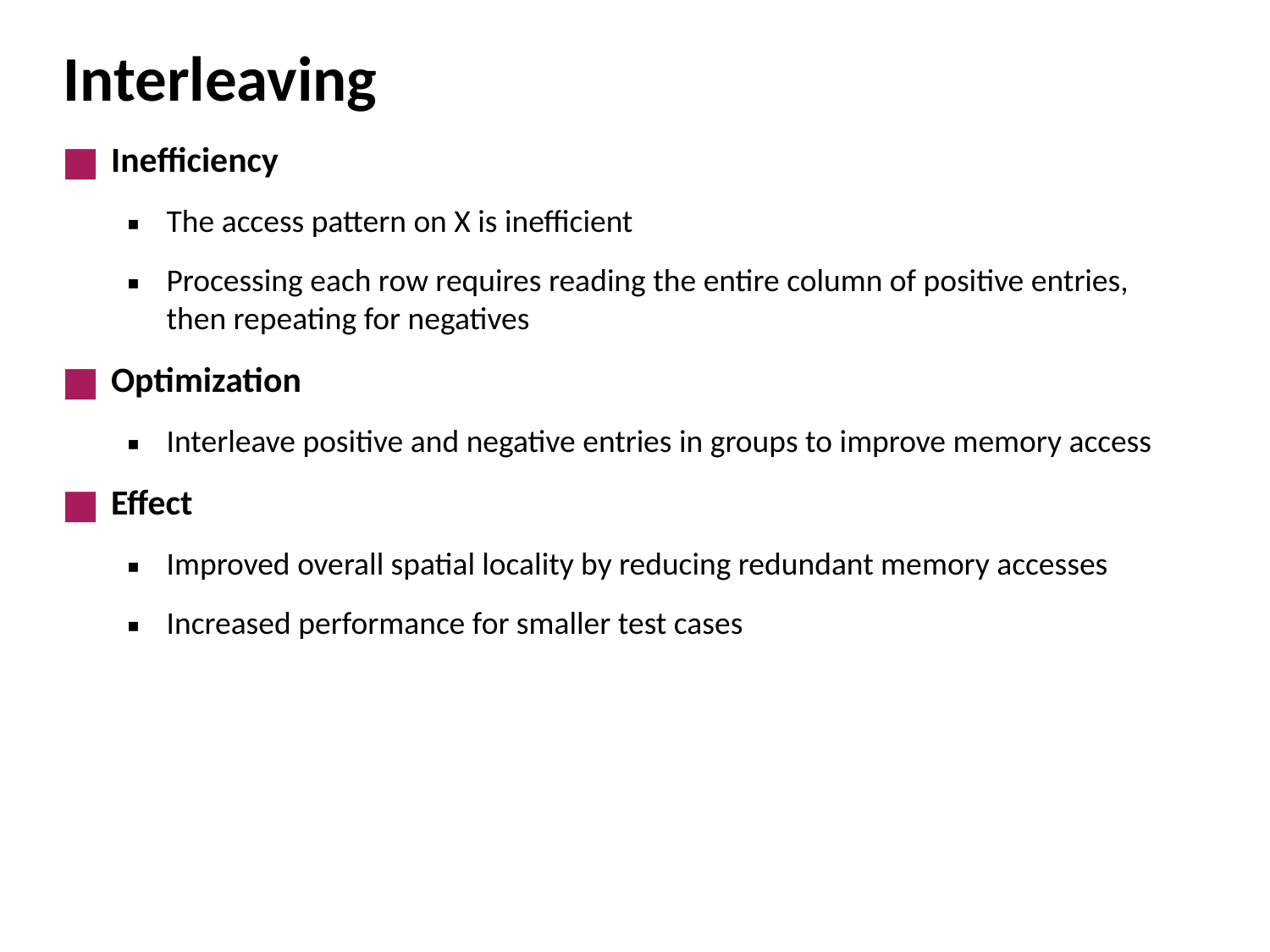

# Interleaving
Inefficiency
The access pattern on X is inefficient
Processing each row requires reading the entire column of positive entries, then repeating for negatives
Optimization
Interleave positive and negative entries in groups to improve memory access
Effect
Improved overall spatial locality by reducing redundant memory accesses
Increased performance for smaller test cases